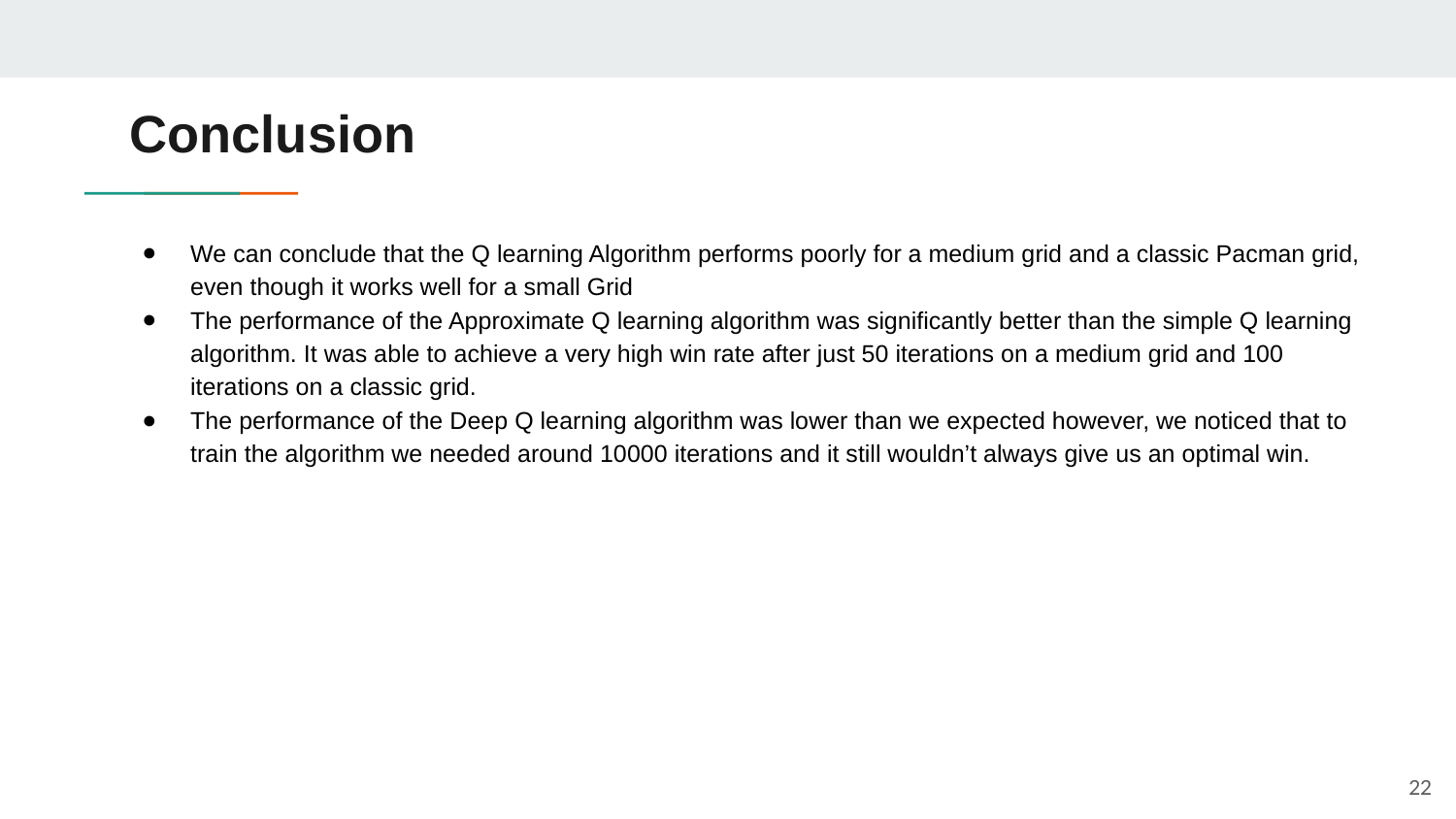

# Conclusion
We can conclude that the Q learning Algorithm performs poorly for a medium grid and a classic Pacman grid, even though it works well for a small Grid
The performance of the Approximate Q learning algorithm was significantly better than the simple Q learning algorithm. It was able to achieve a very high win rate after just 50 iterations on a medium grid and 100 iterations on a classic grid.
The performance of the Deep Q learning algorithm was lower than we expected however, we noticed that to train the algorithm we needed around 10000 iterations and it still wouldn’t always give us an optimal win.
22